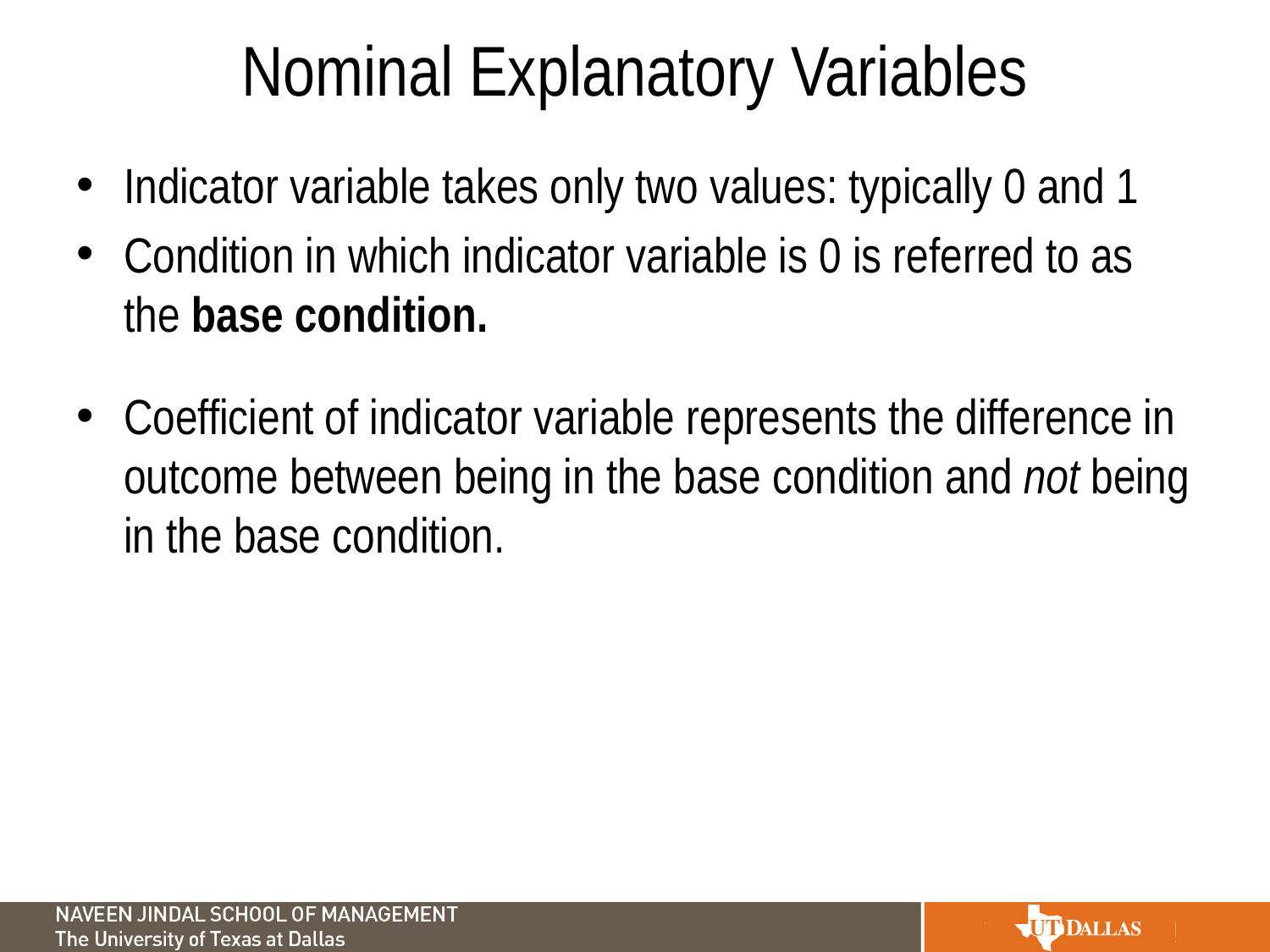

# Nominal Explanatory Variables
Indicator variable takes only two values: typically 0 and 1
Condition in which indicator variable is 0 is referred to as the base condition.

Coefficient of indicator variable represents the difference in outcome between being in the base condition and not being in the base condition.